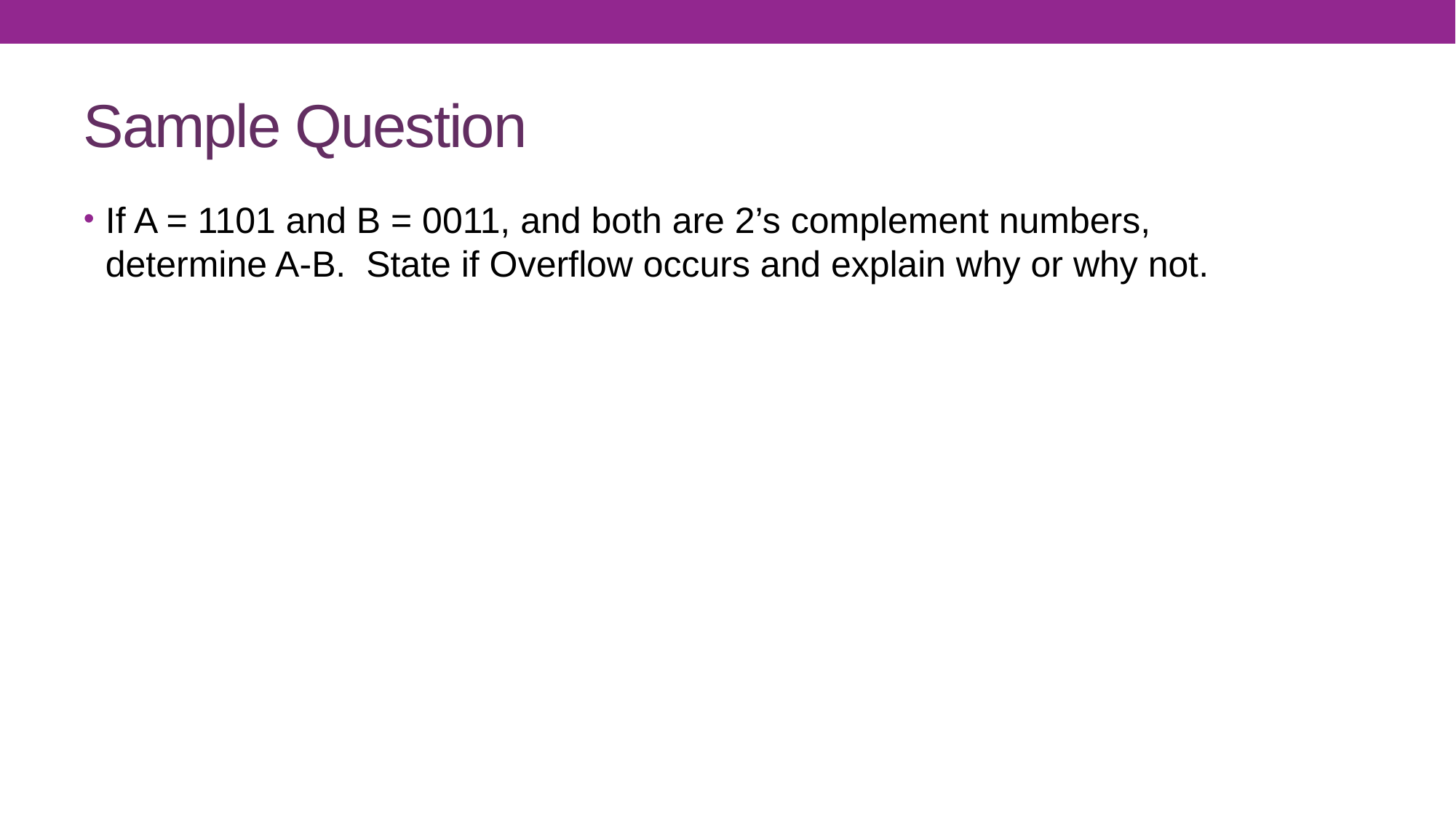

# Sample Question
If A = 1101 and B = 0011, and both are 2’s complement numbers,
determine A-B.  State if Overflow occurs and explain why or why not.